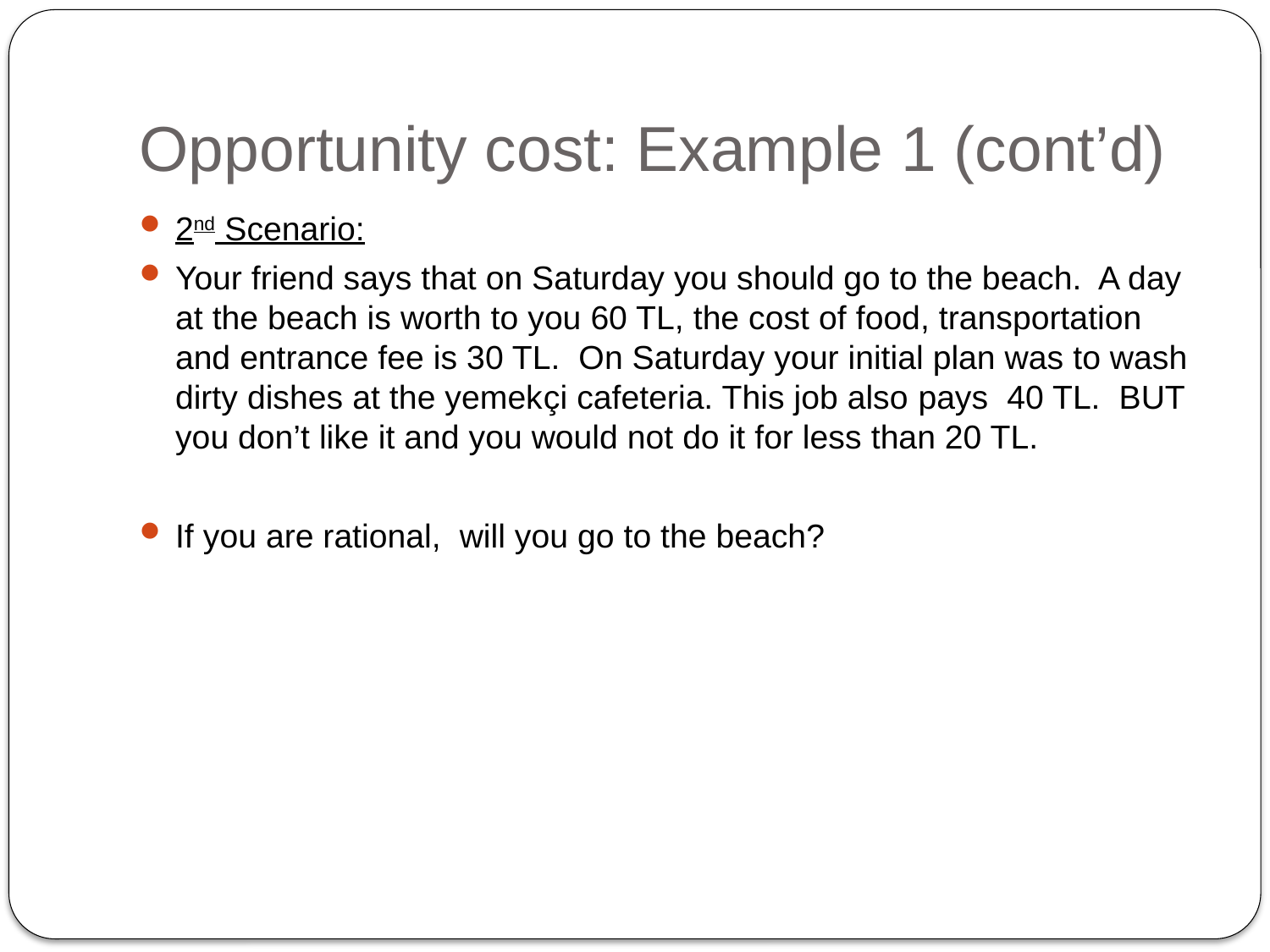

# Opportunity cost: Example 1 (cont’d)
2nd Scenario:
Your friend says that on Saturday you should go to the beach.  A day at the beach is worth to you 60 TL, the cost of food, transportation and entrance fee is 30 TL.  On Saturday your initial plan was to wash dirty dishes at the yemekçi cafeteria. This job also pays  40 TL.  BUT you don’t like it and you would not do it for less than 20 TL.

If you are rational,  will you go to the beach?